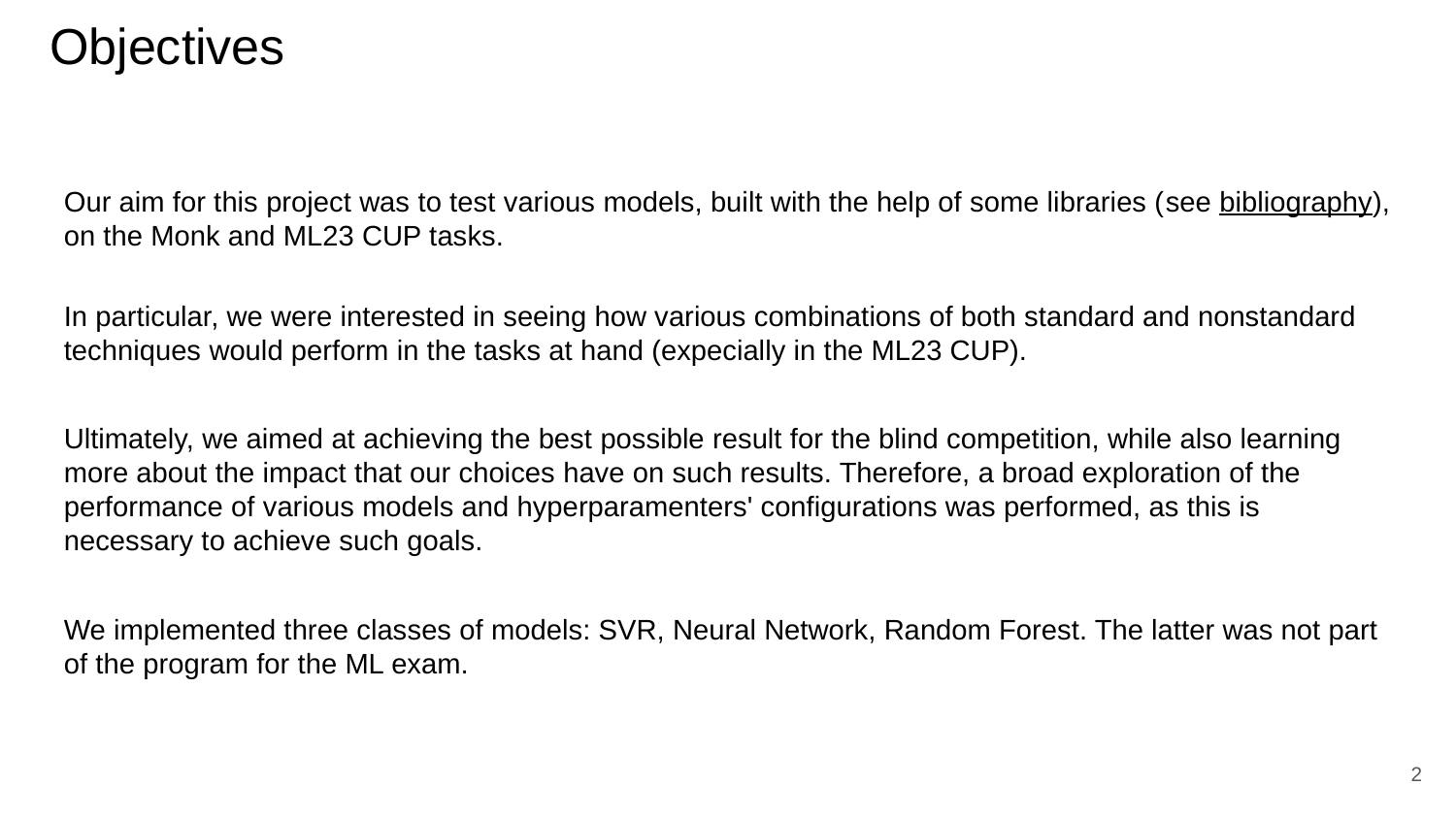

Objectives
Our aim for this project was to test various models, built with the help of some libraries (see bibliography), on the Monk and ML23 CUP tasks.
In particular, we were interested in seeing how various combinations of both standard and nonstandard techniques would perform in the tasks at hand (expecially in the ML23 CUP).
Ultimately, we aimed at achieving the best possible result for the blind competition, while also learning more about the impact that our choices have on such results. Therefore, a broad exploration of the performance of various models and hyperparamenters' configurations was performed, as this is necessary to achieve such goals.
We implemented three classes of models: SVR, Neural Network, Random Forest. The latter was not part of the program for the ML exam.
2